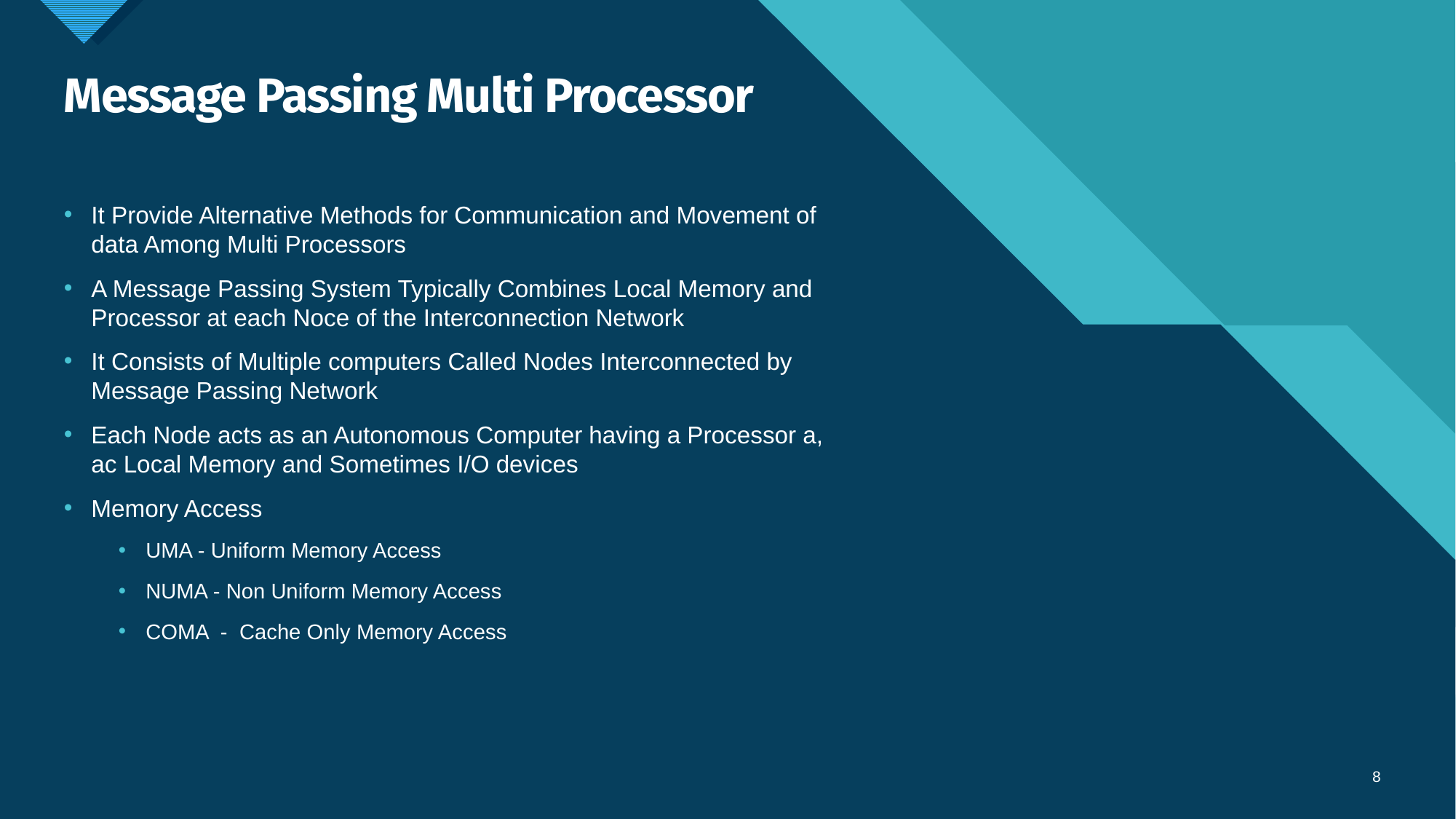

# Message Passing Multi Processor
It Provide Alternative Methods for Communication and Movement of data Among Multi Processors
A Message Passing System Typically Combines Local Memory and Processor at each Noce of the Interconnection Network
It Consists of Multiple computers Called Nodes Interconnected by Message Passing Network
Each Node acts as an Autonomous Computer having a Processor a, ac Local Memory and Sometimes I/O devices
Memory Access
UMA - Uniform Memory Access
NUMA - Non Uniform Memory Access
COMA  -  Cache Only Memory Access

8